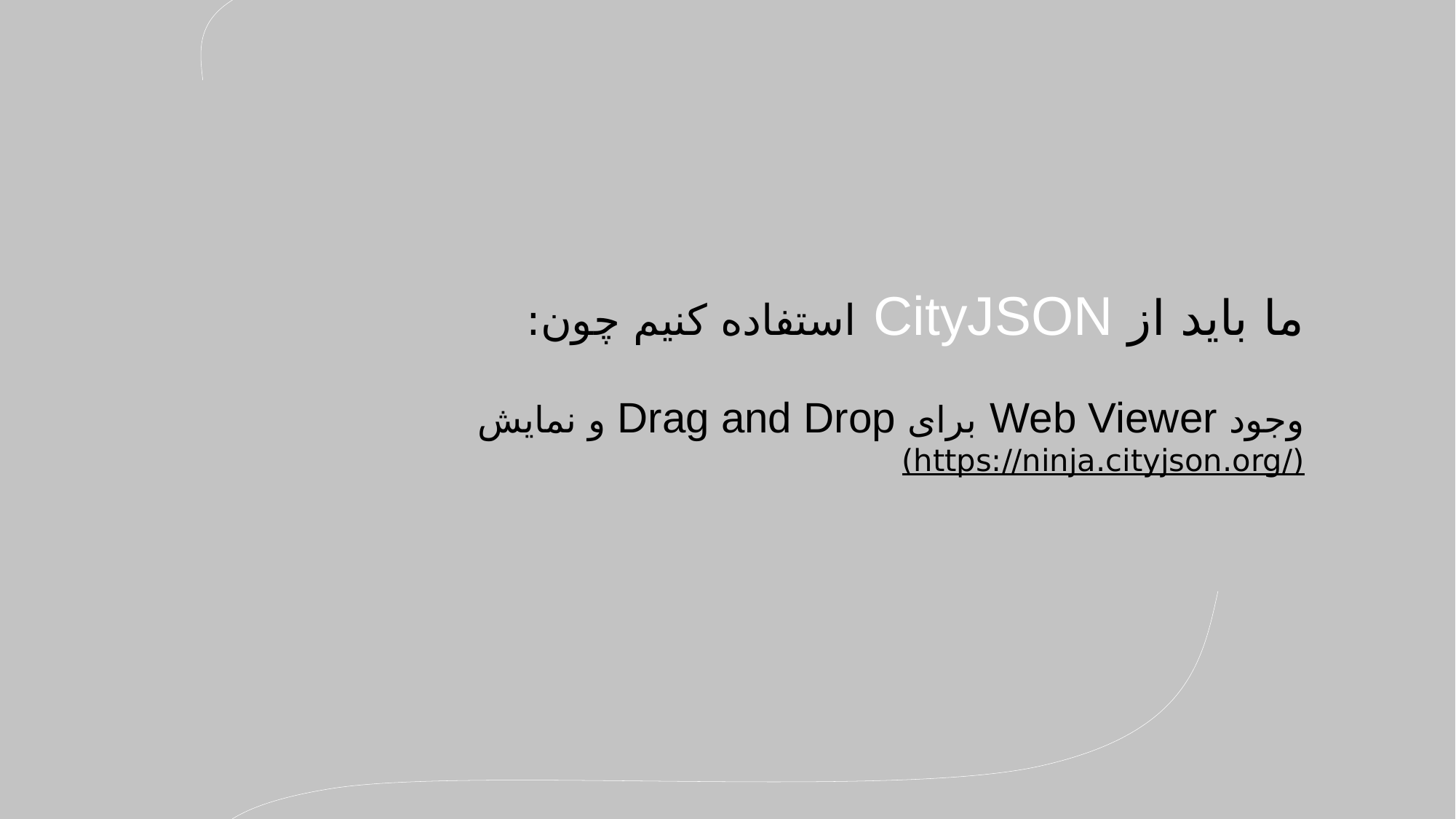

ما باید از CityJSON استفاده کنیم چون:

وجود Web Viewer برای Drag and Drop و نمایش
(https://ninja.cityjson.org/)